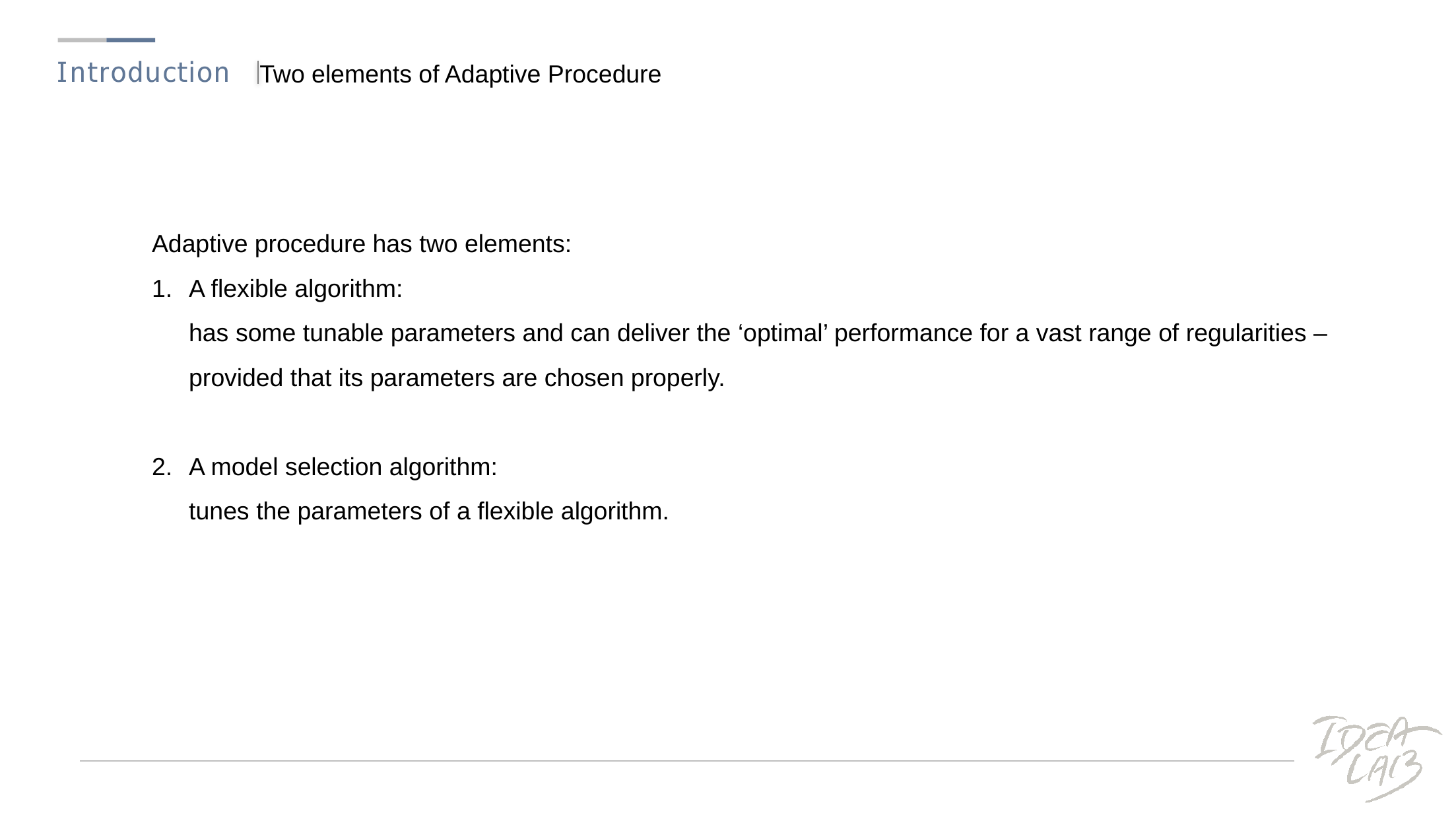

Introduction
Two elements of Adaptive Procedure

Adaptive procedure has two elements:
A flexible algorithm:
has some tunable parameters and can deliver the ‘optimal’ performance for a vast range of regularities – provided that its parameters are chosen properly.

A model selection algorithm:
tunes the parameters of a flexible algorithm.